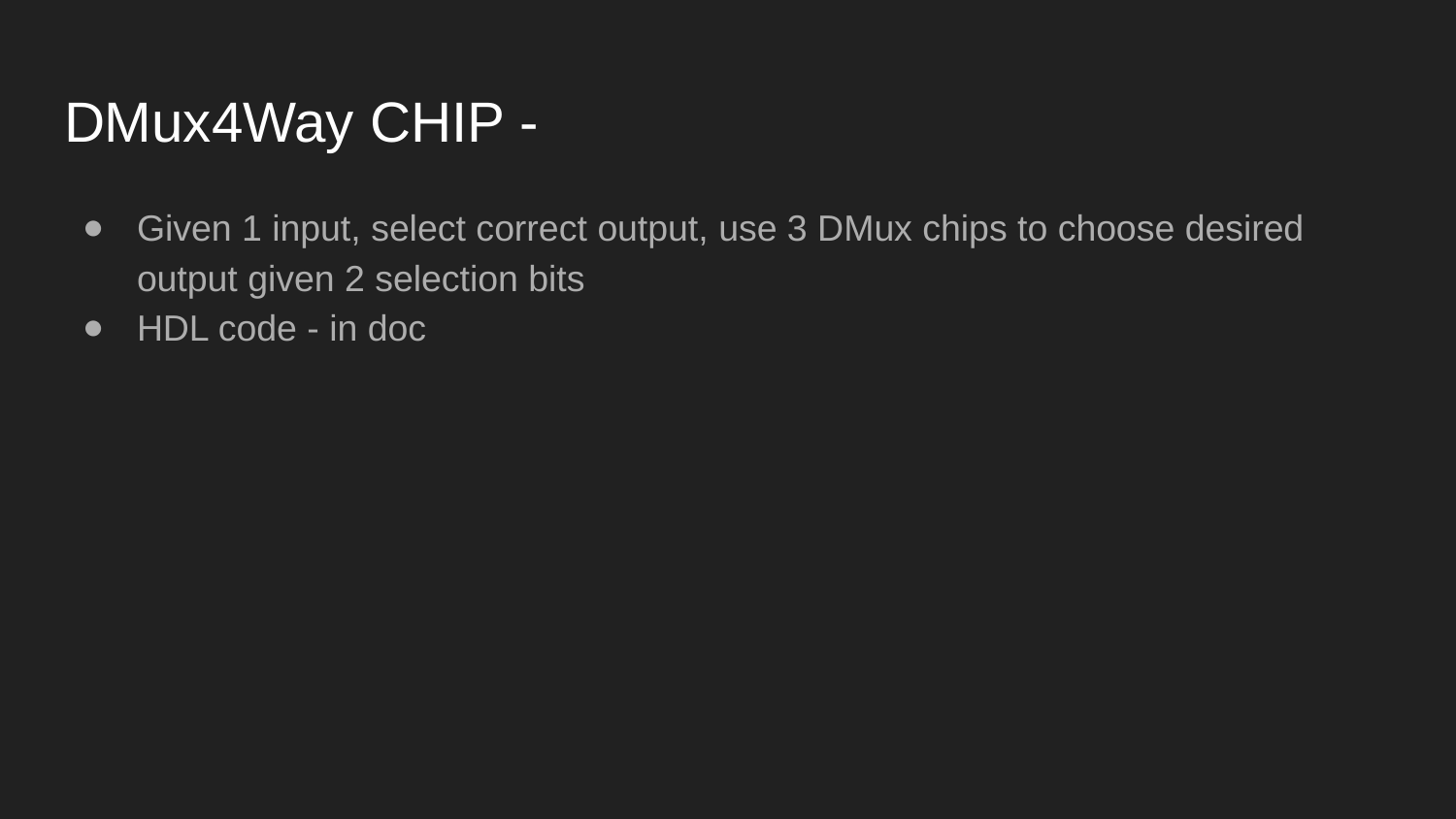

# DMux4Way CHIP -
Given 1 input, select correct output, use 3 DMux chips to choose desired output given 2 selection bits
HDL code - in doc